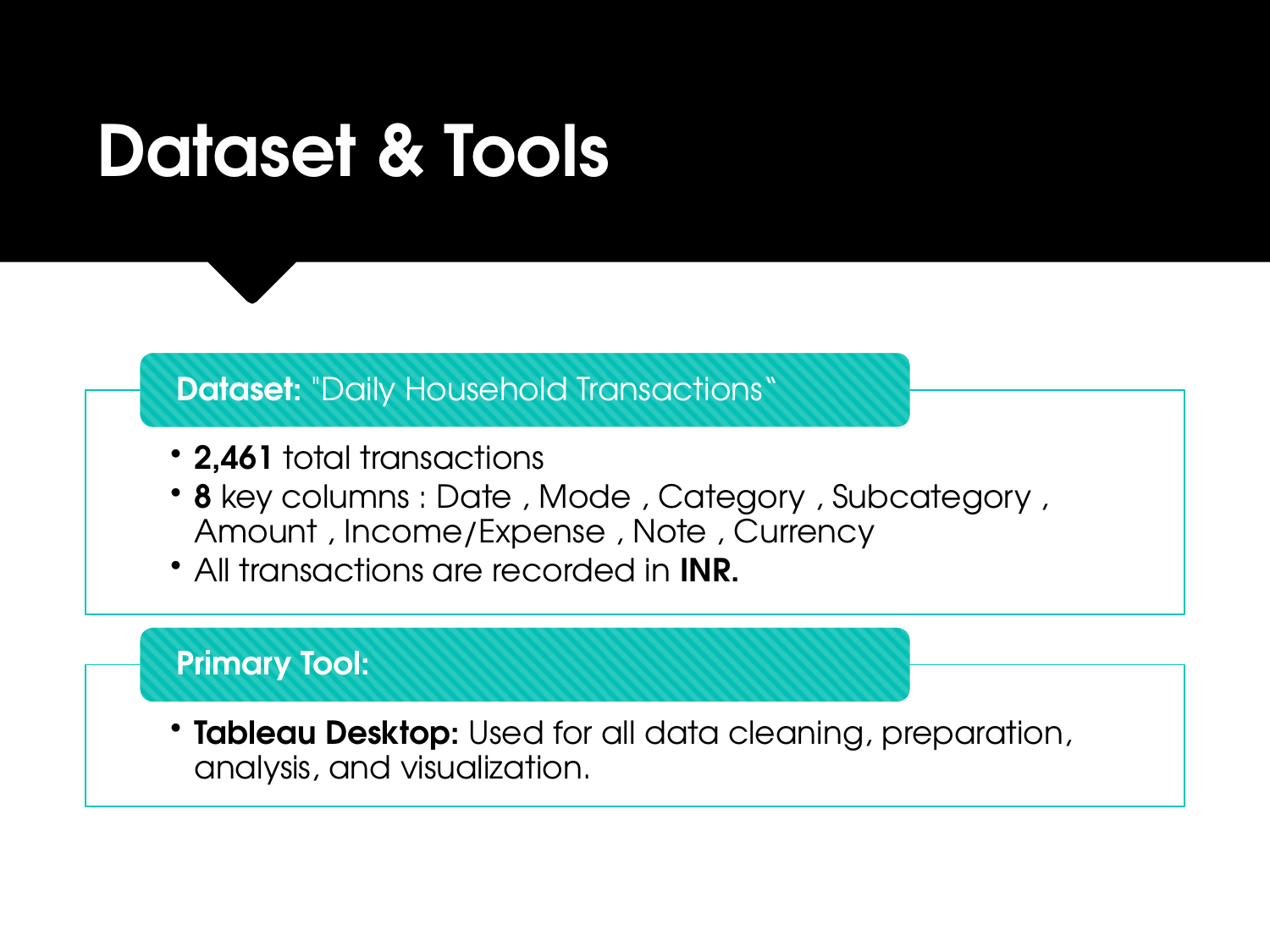

# Dataset & Tools
2,461 total transactions
8 key columns : Date , Mode , Category , Subcategory , Amount , Income/Expense , Note , Currency
All transactions are recorded in INR.
Dataset: "Daily Household Transactions“
Tableau Desktop: Used for all data cleaning, preparation, analysis, and visualization.
Primary Tool: